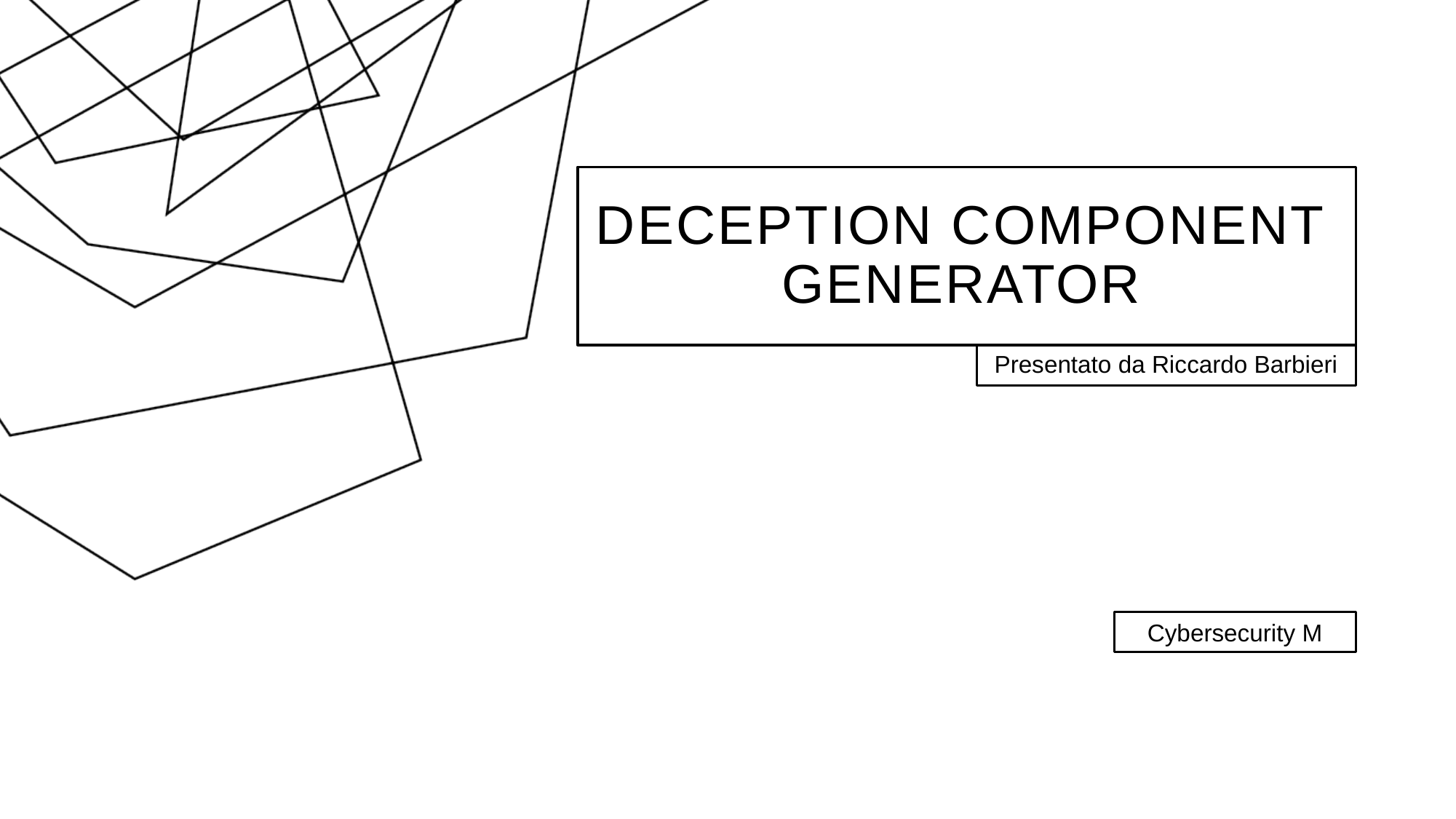

# DECEPTION COMPONENT GENERATOR
Presentato da Riccardo Barbieri
Cybersecurity M